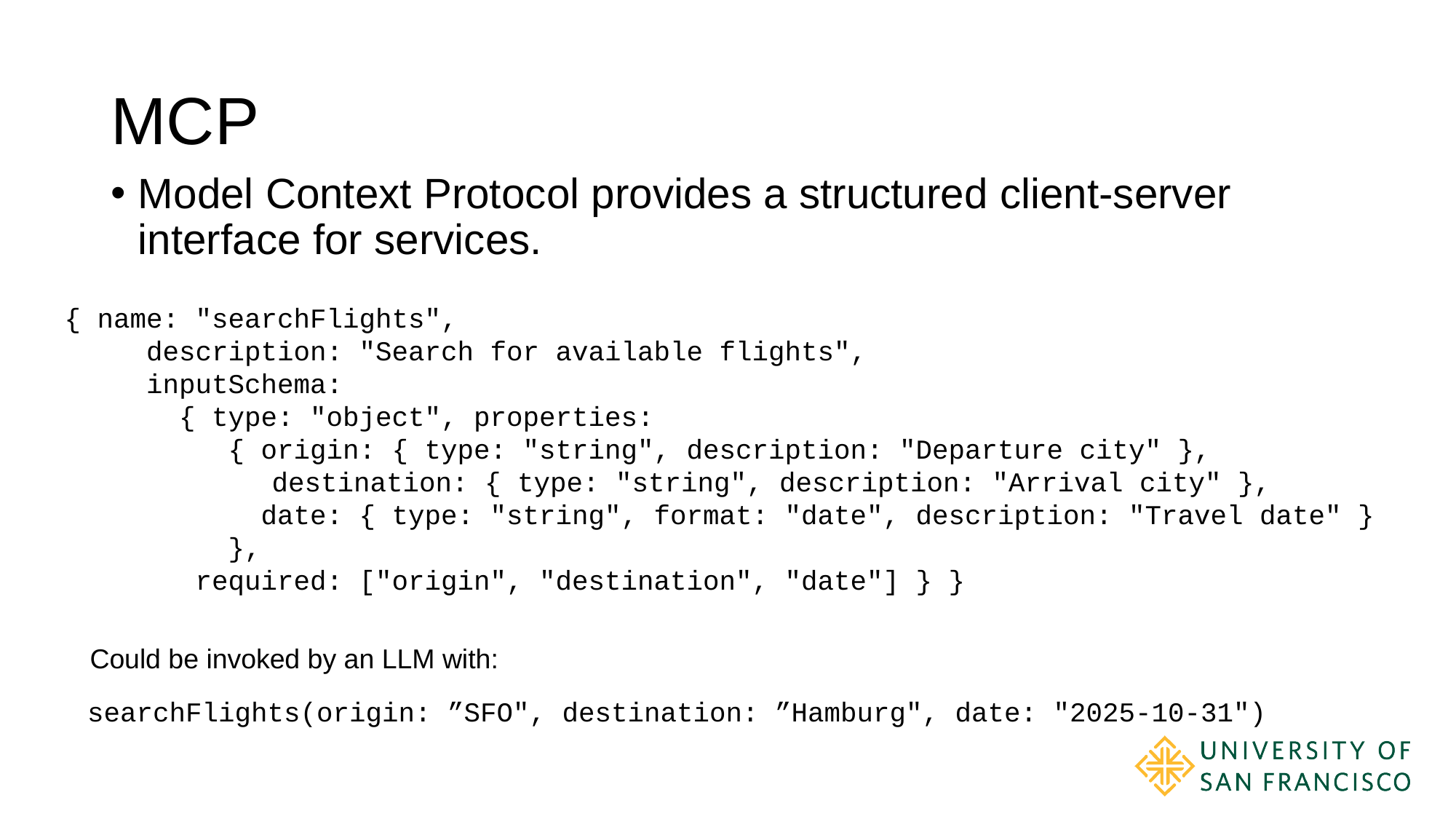

# MCP
Model Context Protocol provides a structured client-server interface for services.

{ name: "searchFlights",
     description: "Search for available flights",
     inputSchema:
       { type: "object", properties:
          { origin: { type: "string", description: "Departure city" },
	      destination: { type: "string", description: "Arrival city" },
            date: { type: "string", format: "date", description: "Travel date" }
          },
        required: ["origin", "destination", "date"] } }
Could be invoked by an LLM with:
searchFlights(origin: ”SFO", destination: ”Hamburg", date: "2025-10-31")